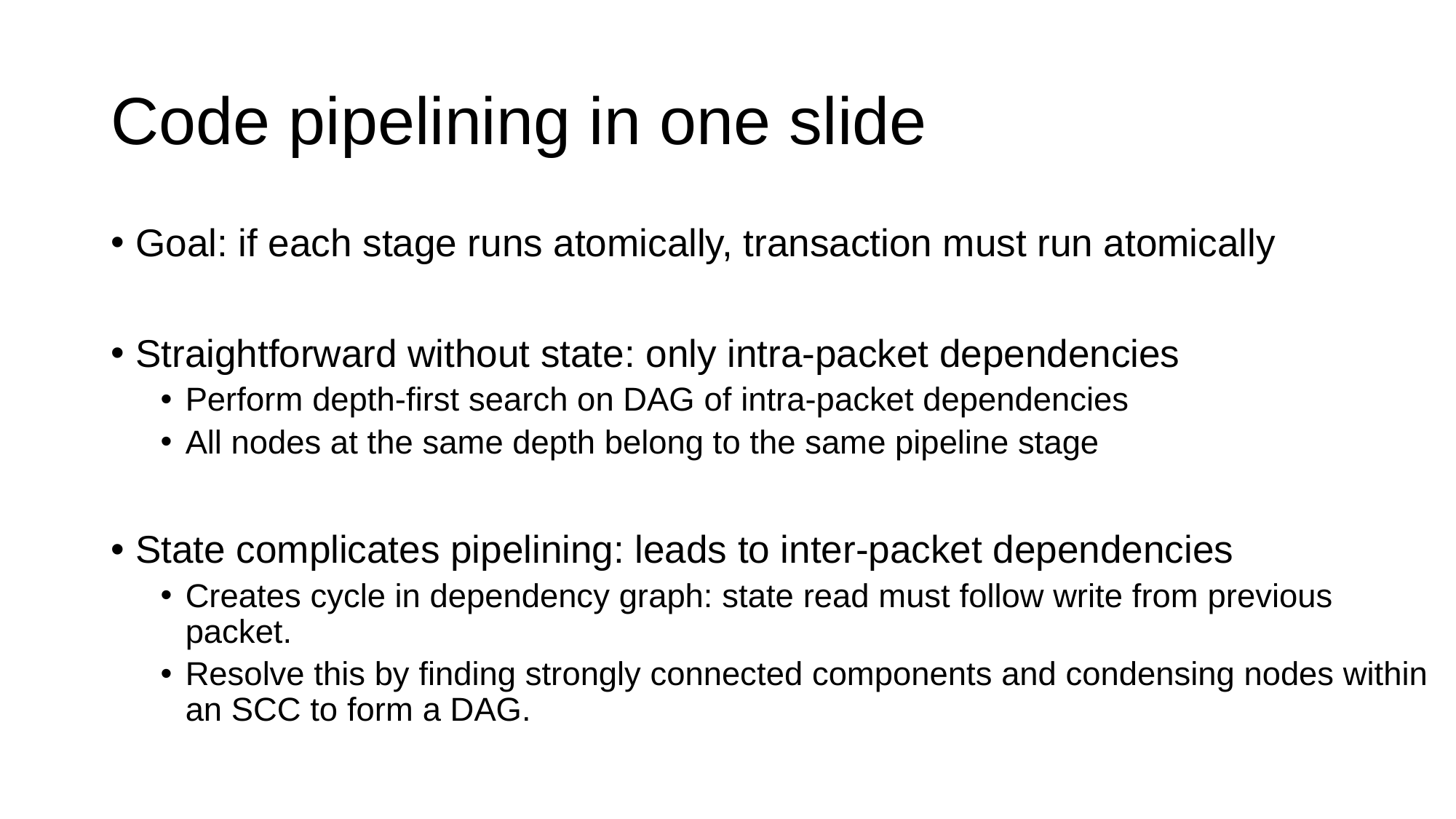

# Code pipelining in one slide
Goal: if each stage runs atomically, transaction must run atomically

Straightforward without state: only intra-packet dependencies
Perform depth-first search on DAG of intra-packet dependencies
All nodes at the same depth belong to the same pipeline stage

State complicates pipelining: leads to inter-packet dependencies
Creates cycle in dependency graph: state read must follow write from previous packet.
Resolve this by finding strongly connected components and condensing nodes within an SCC to form a DAG.